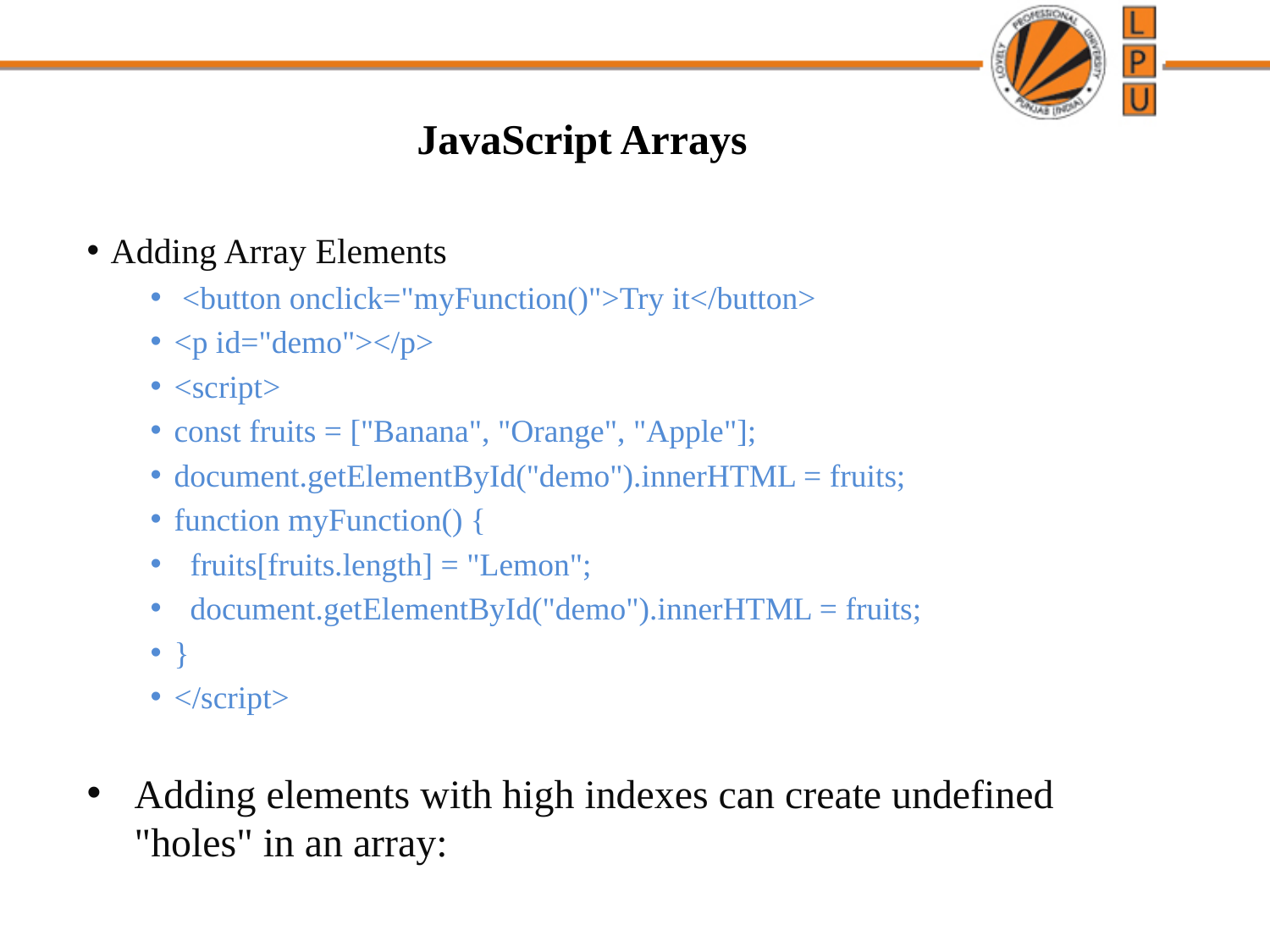

# JavaScript Arrays
Adding Array Elements
 <button onclick="myFunction()">Try it</button>
<p id="demo"></p>
<script>
const fruits = ["Banana", "Orange", "Apple"];
document.getElementById("demo").innerHTML = fruits;
function myFunction() {
  fruits[fruits.length] = "Lemon";
  document.getElementById("demo").innerHTML = fruits;
}
</script>

Adding elements with high indexes can create undefined "holes" in an array: